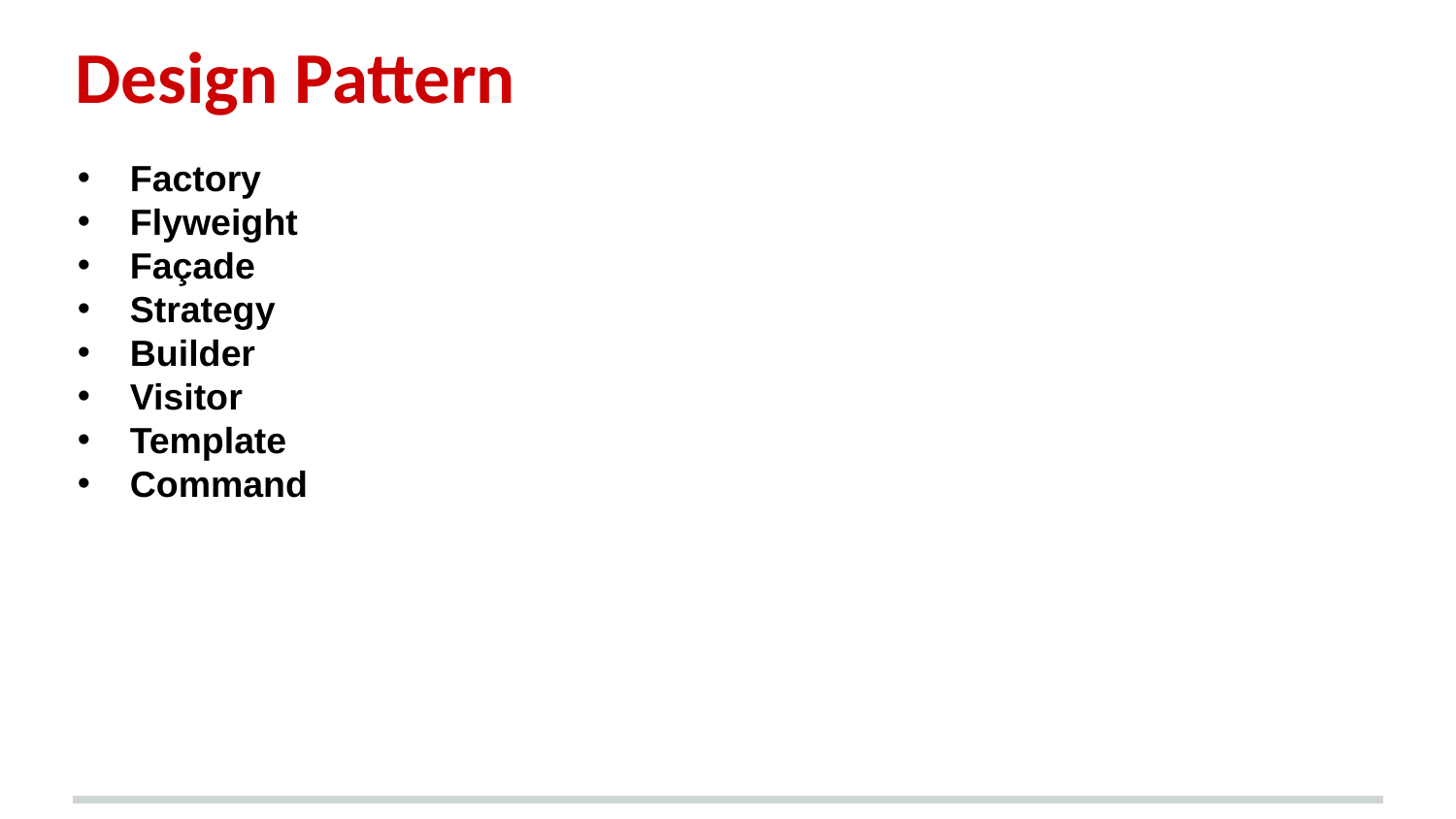

# Design Pattern
Factory
Flyweight
Façade
Strategy
Builder
Visitor
Template
Command